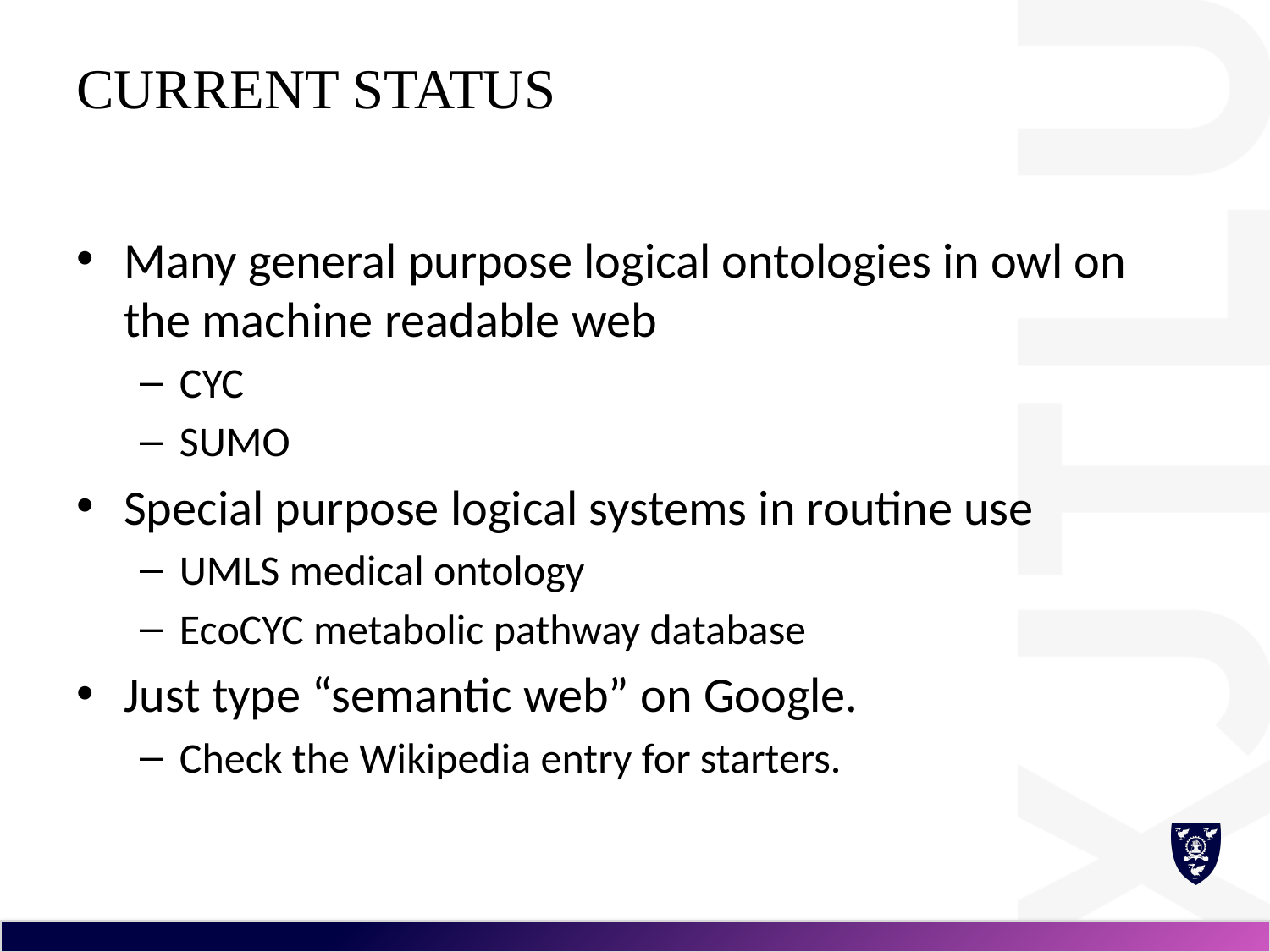

# Current Status
Many general purpose logical ontologies in owl on the machine readable web
CYC
SUMO
Special purpose logical systems in routine use
UMLS medical ontology
EcoCYC metabolic pathway database
Just type “semantic web” on Google.
Check the Wikipedia entry for starters.